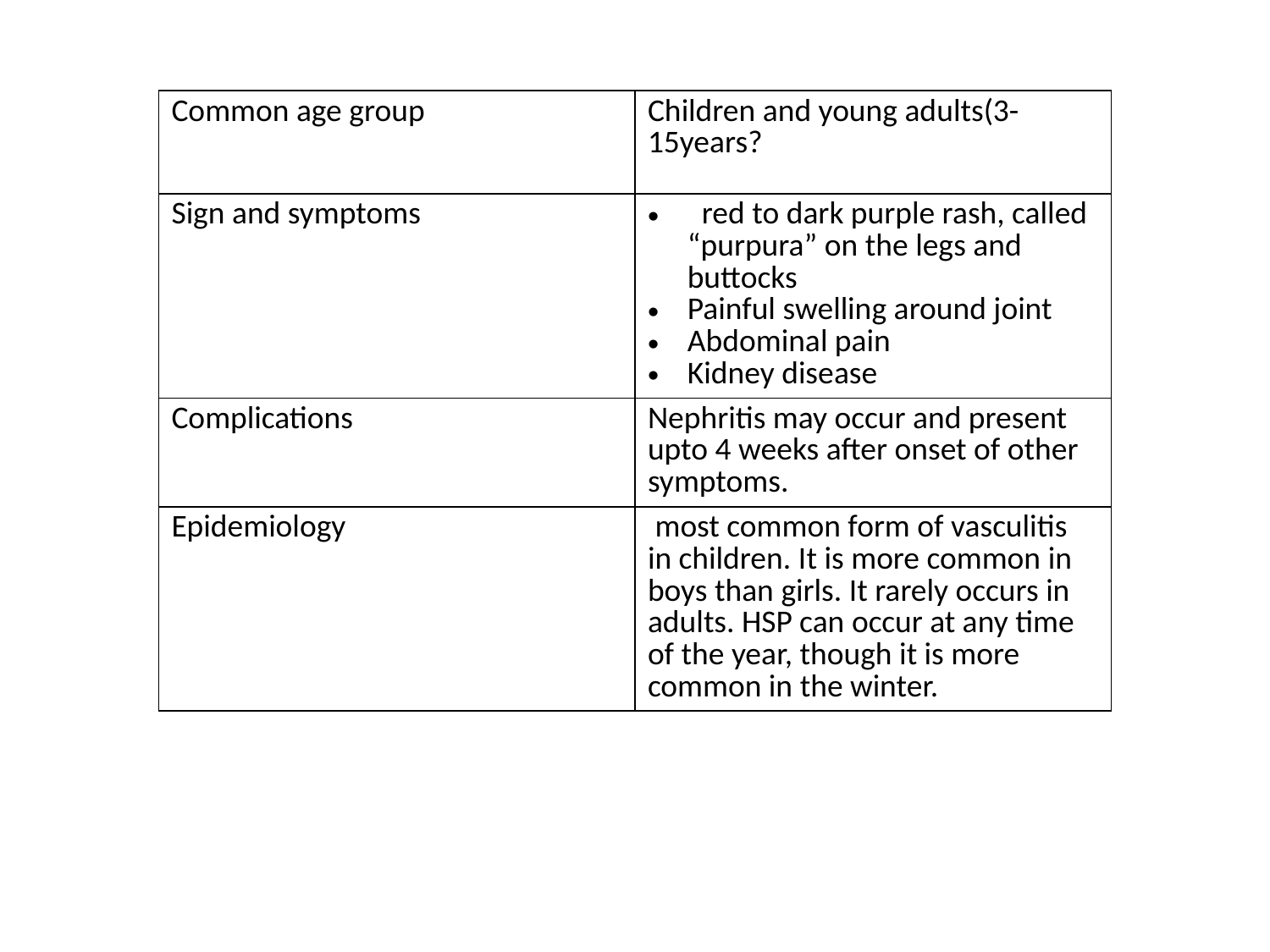

| Common age group | Children and young adults(3-15years? |
| --- | --- |
| Sign and symptoms | red to dark purple rash, called “purpura” on the legs and buttocks Painful swelling around joint Abdominal pain Kidney disease |
| Complications | Nephritis may occur and present upto 4 weeks after onset of other symptoms. |
| Epidemiology | most common form of vasculitis in children. It is more common in boys than girls. It rarely occurs in adults. HSP can occur at any time of the year, though it is more common in the winter. |